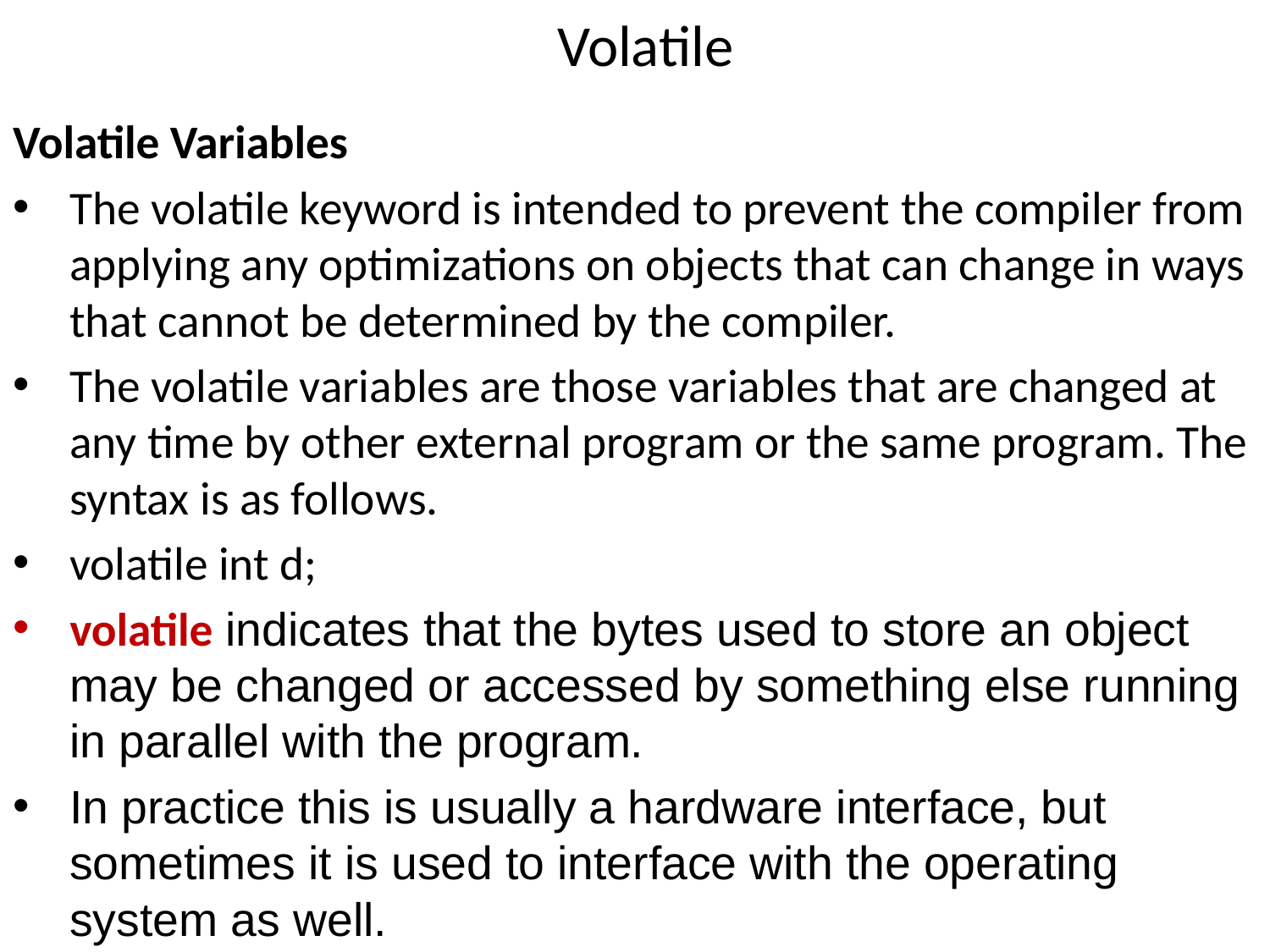

# Volatile
Volatile Variables
The volatile keyword is intended to prevent the compiler from applying any optimizations on objects that can change in ways that cannot be determined by the compiler.
The volatile variables are those variables that are changed at any time by other external program or the same program. The syntax is as follows.
volatile int d;
volatile indicates that the bytes used to store an object may be changed or accessed by something else running in parallel with the program.
In practice this is usually a hardware interface, but sometimes it is used to interface with the operating system as well.